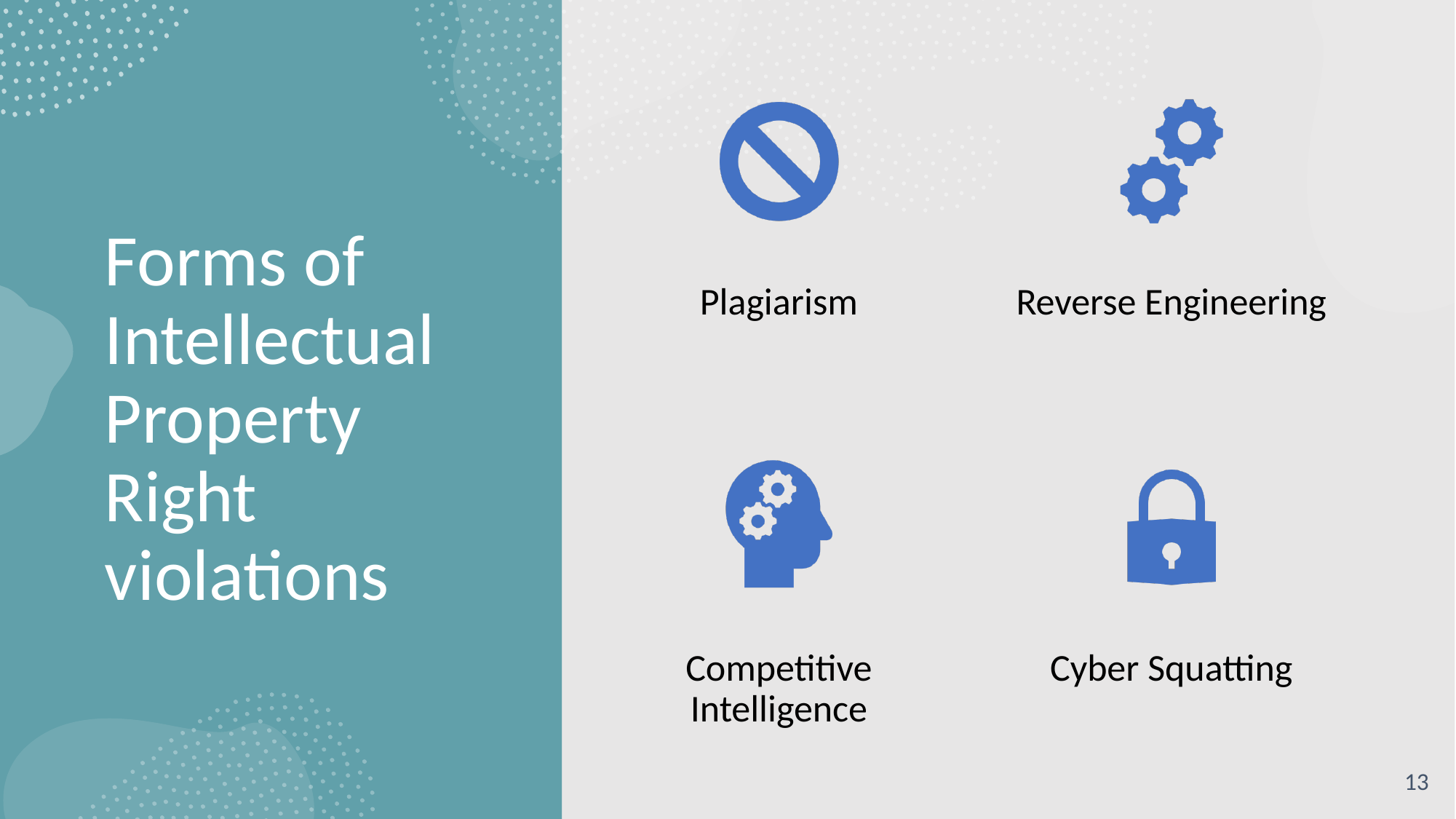

Plagiarism
Reverse Engineering
Competitive Intelligence
Cyber Squatting
# Forms of Intellectual Property Right violations
13